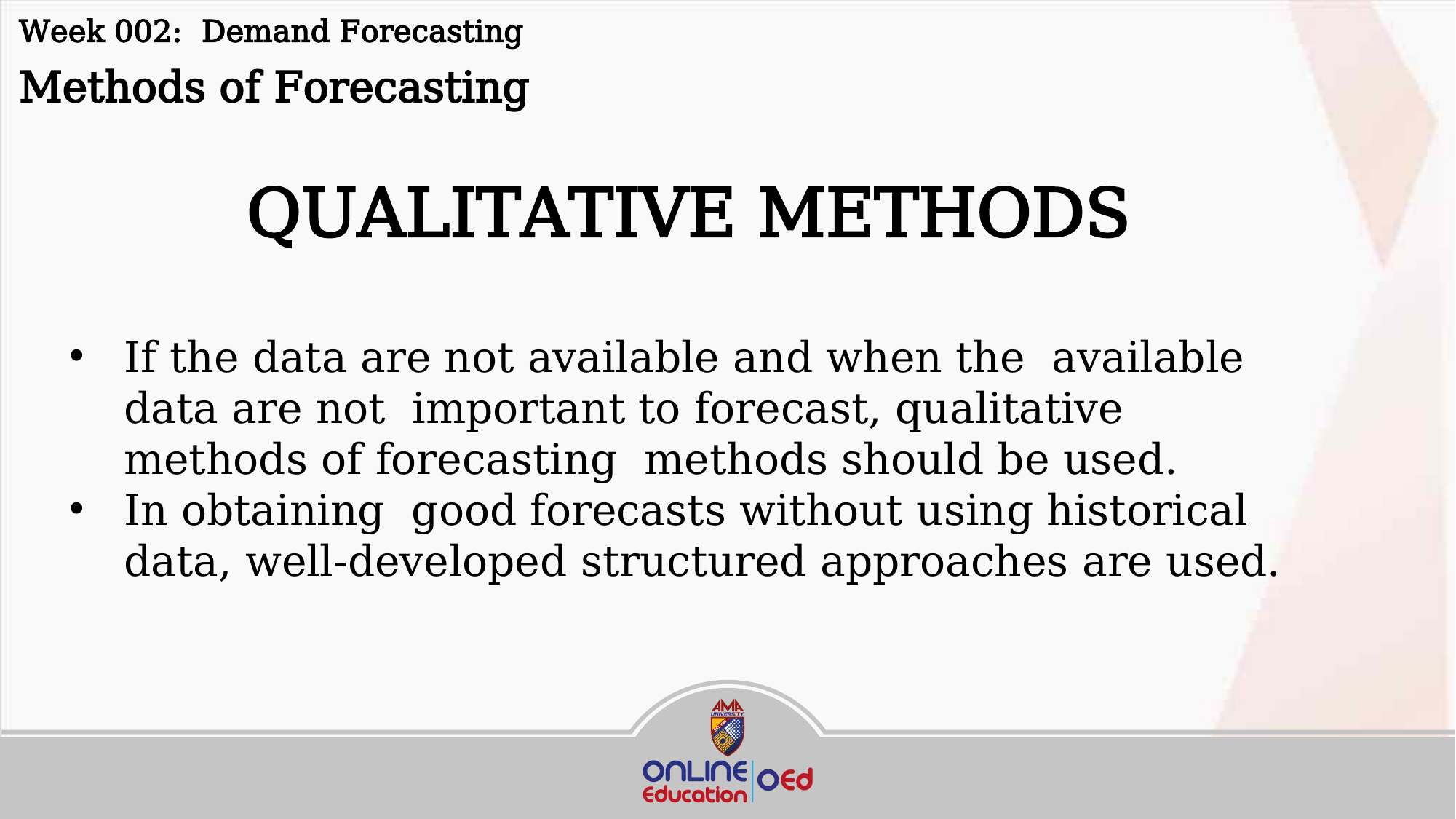

Week 002:  Demand Forecasting
Methods of Forecasting
QUALITATIVE METHODS

If the data are not available and when the  available data are not  important to forecast, qualitative methods of forecasting  methods should be used.
In obtaining  good forecasts without using historical data, well-developed structured approaches are used.